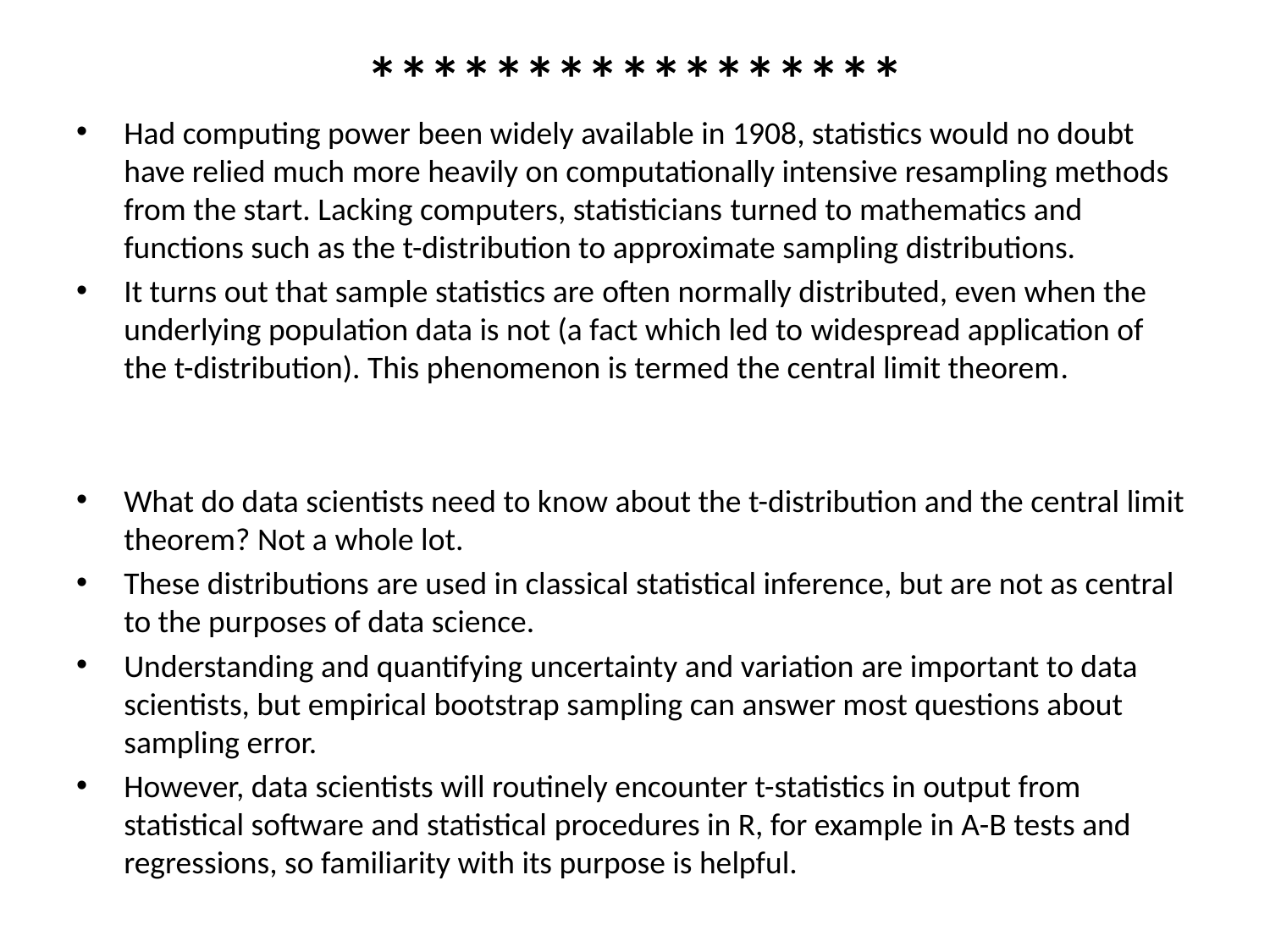

# *****************
Had computing power been widely available in 1908, statistics would no doubt have relied much more heavily on computationally intensive resampling methods from the start. Lacking computers, statisticians turned to mathematics and functions such as the t-distribution to approximate sampling distributions.
It turns out that sample statistics are often normally distributed, even when the underlying population data is not (a fact which led to widespread application of the t-distribution). This phenomenon is termed the central limit theorem.

What do data scientists need to know about the t-distribution and the central limit theorem? Not a whole lot.
These distributions are used in classical statistical inference, but are not as central to the purposes of data science.
Understanding and quantifying uncertainty and variation are important to data scientists, but empirical bootstrap sampling can answer most questions about sampling error.
However, data scientists will routinely encounter t-statistics in output from statistical software and statistical procedures in R, for example in A-B tests and regressions, so familiarity with its purpose is helpful.